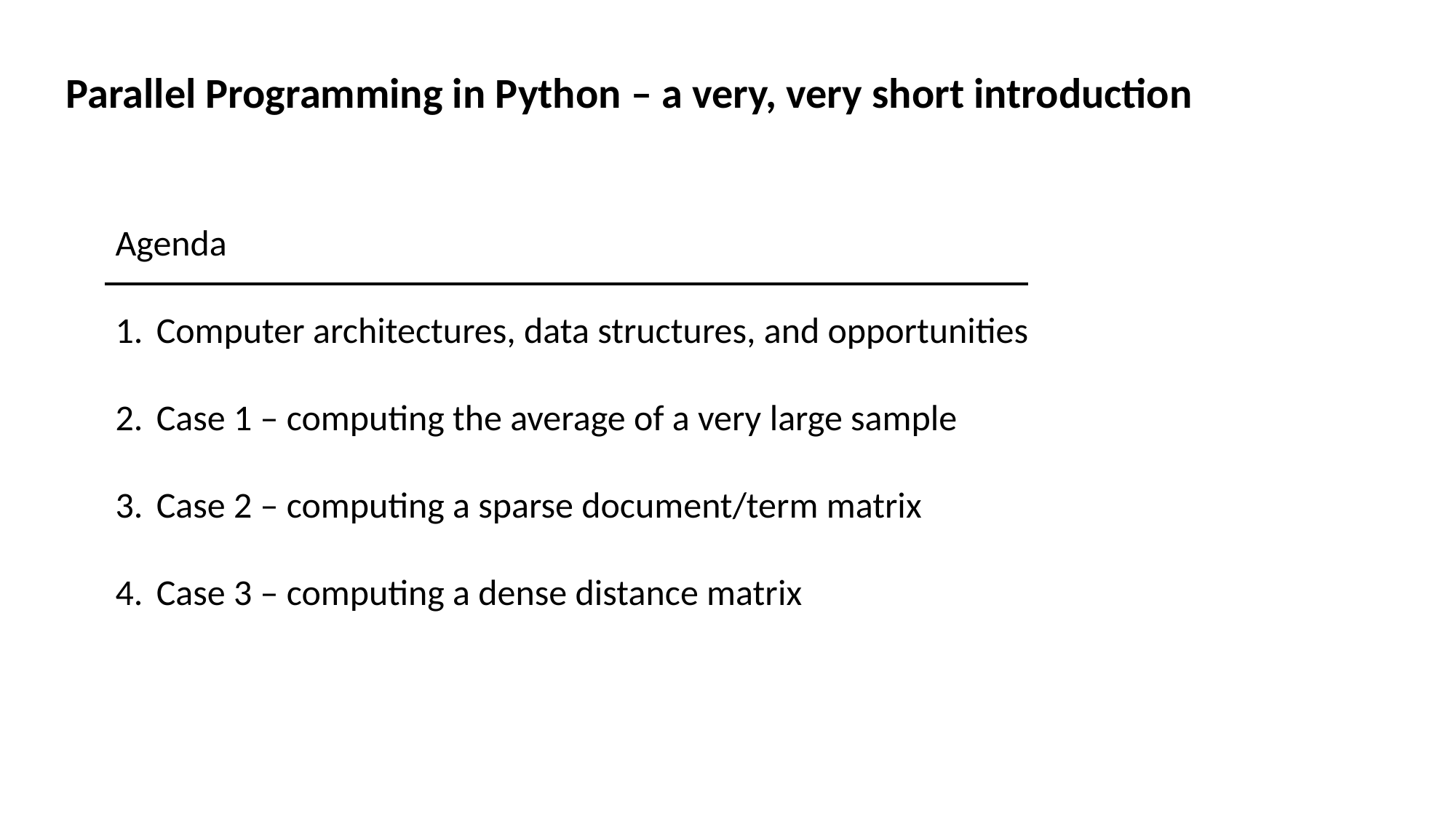

Parallel Programming in Python – a very, very short introduction
Agenda

Computer architectures, data structures, and opportunities

Case 1 – computing the average of a very large sample

Case 2 – computing a sparse document/term matrix

Case 3 – computing a dense distance matrix